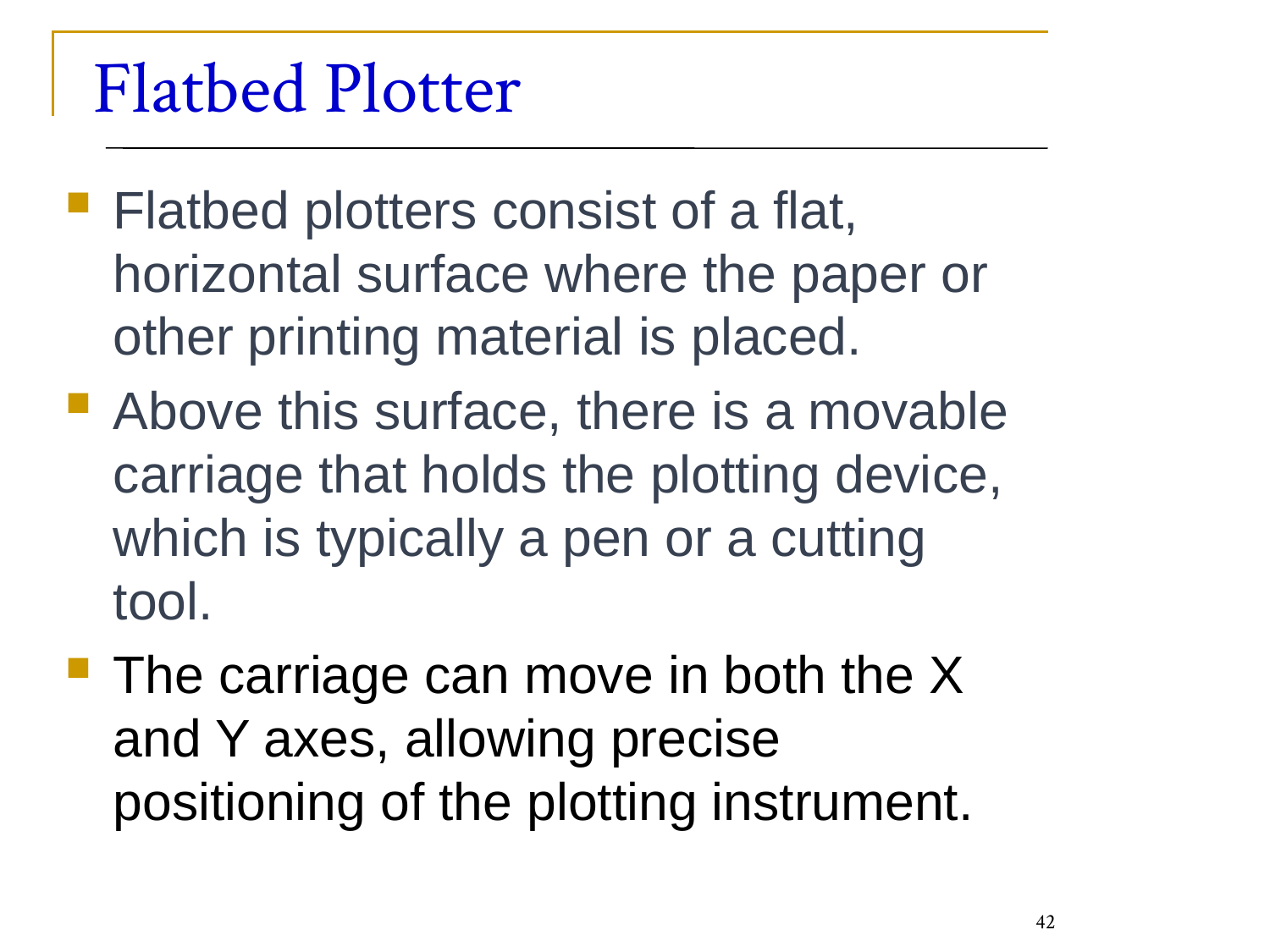

# Flatbed Plotter
Flatbed plotters consist of a flat, horizontal surface where the paper or other printing material is placed.
Above this surface, there is a movable carriage that holds the plotting device, which is typically a pen or a cutting tool.
The carriage can move in both the X and Y axes, allowing precise positioning of the plotting instrument.
42